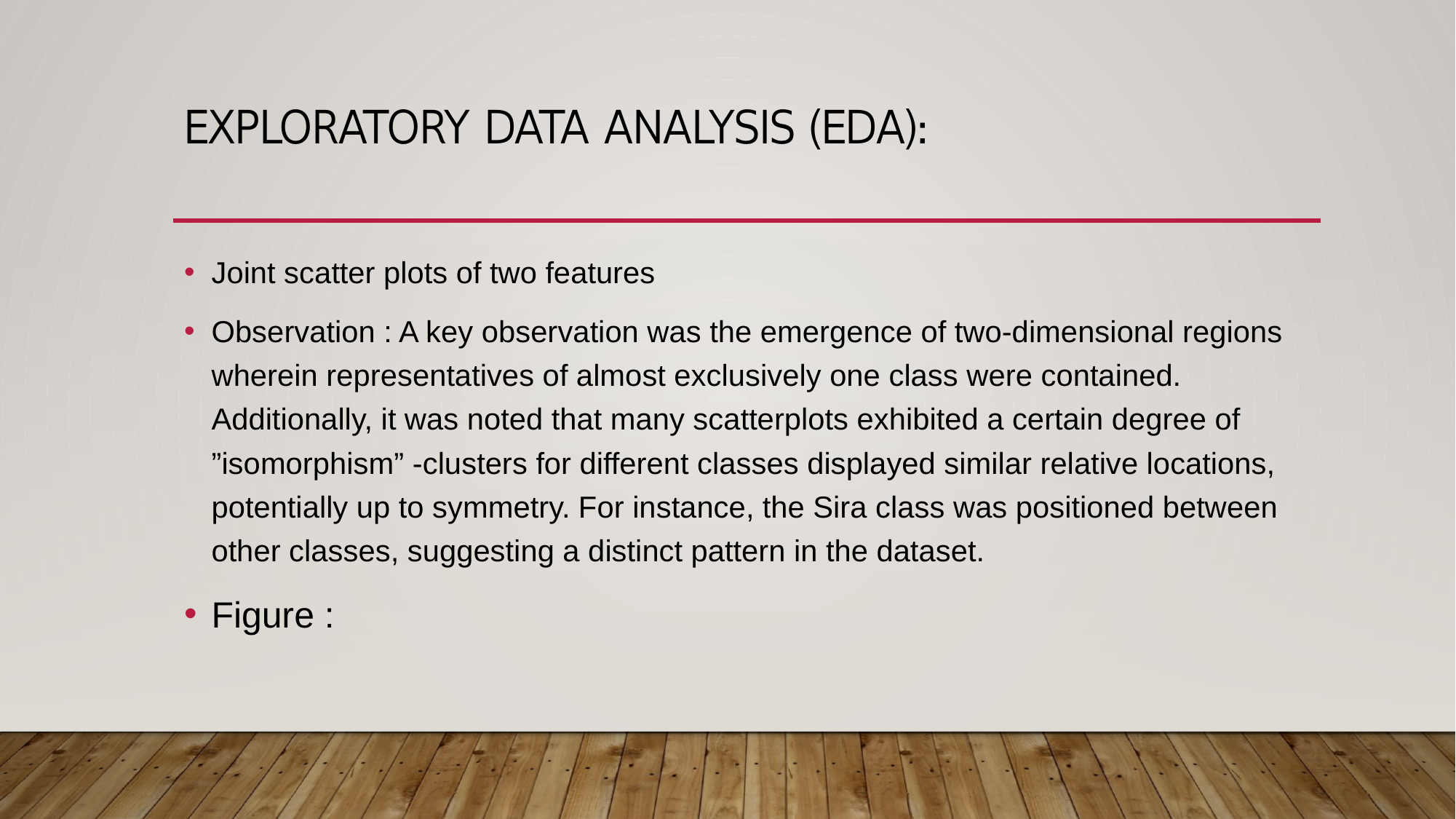

# Exploratory Data Analysis (EDA):
Joint scatter plots of two features
Observation : A key observation was the emergence of two-dimensional regions wherein representatives of almost exclusively one class were contained. Additionally, it was noted that many scatterplots exhibited a certain degree of ”isomorphism” -clusters for different classes displayed similar relative locations, potentially up to symmetry. For instance, the Sira class was positioned between other classes, suggesting a distinct pattern in the dataset.
Figure :